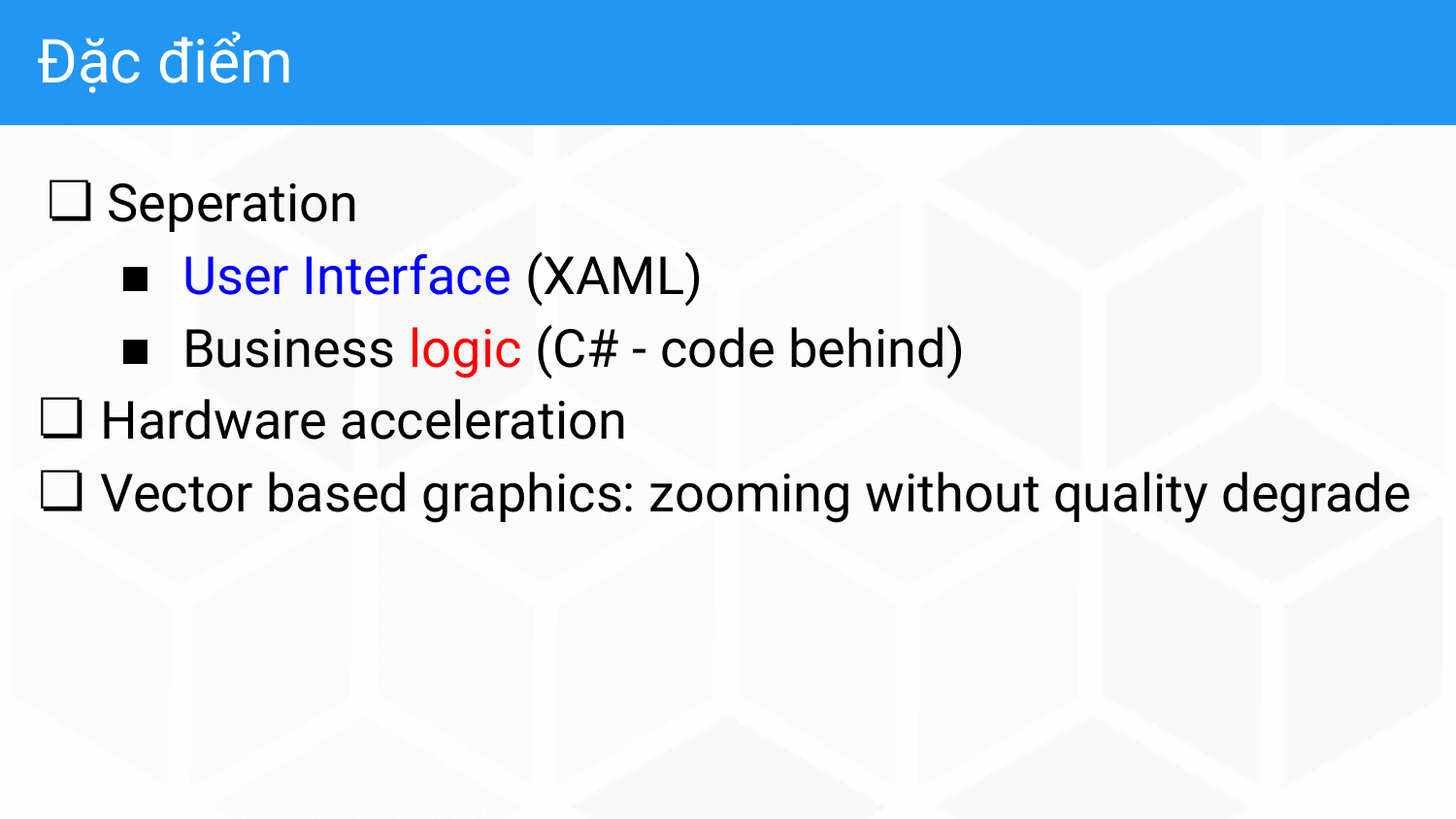

# Đặc điểm
 Seperation
User Interface (XAML)
Business logic (C# - code behind)
Hardware acceleration
Vector based graphics: zooming without quality degrade